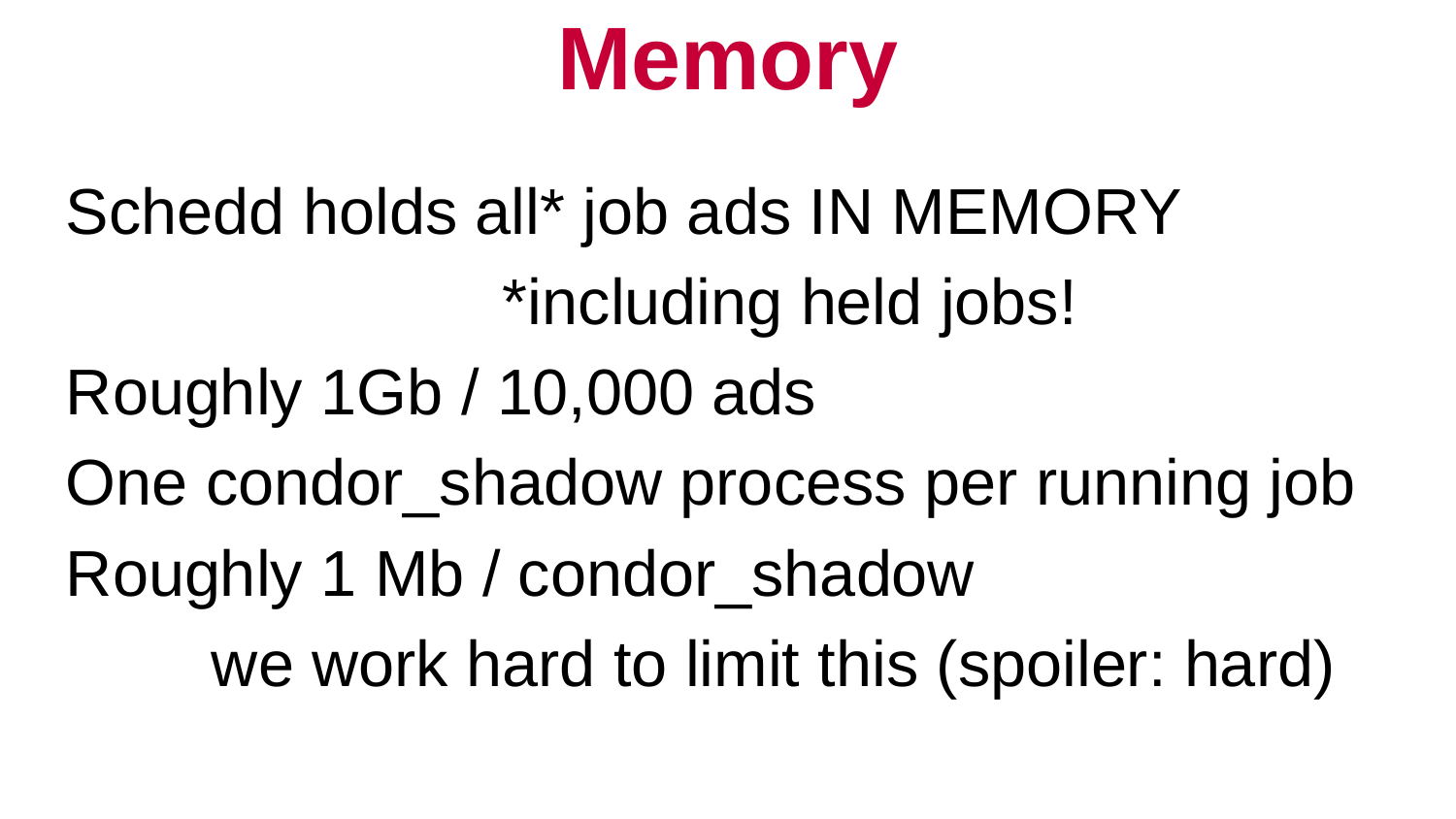

# Memory
Schedd holds all* job ads IN MEMORY
			*including held jobs!
Roughly 1Gb / 10,000 ads
One condor_shadow process per running job
Roughly 1 Mb / condor_shadow
	we work hard to limit this (spoiler: hard)